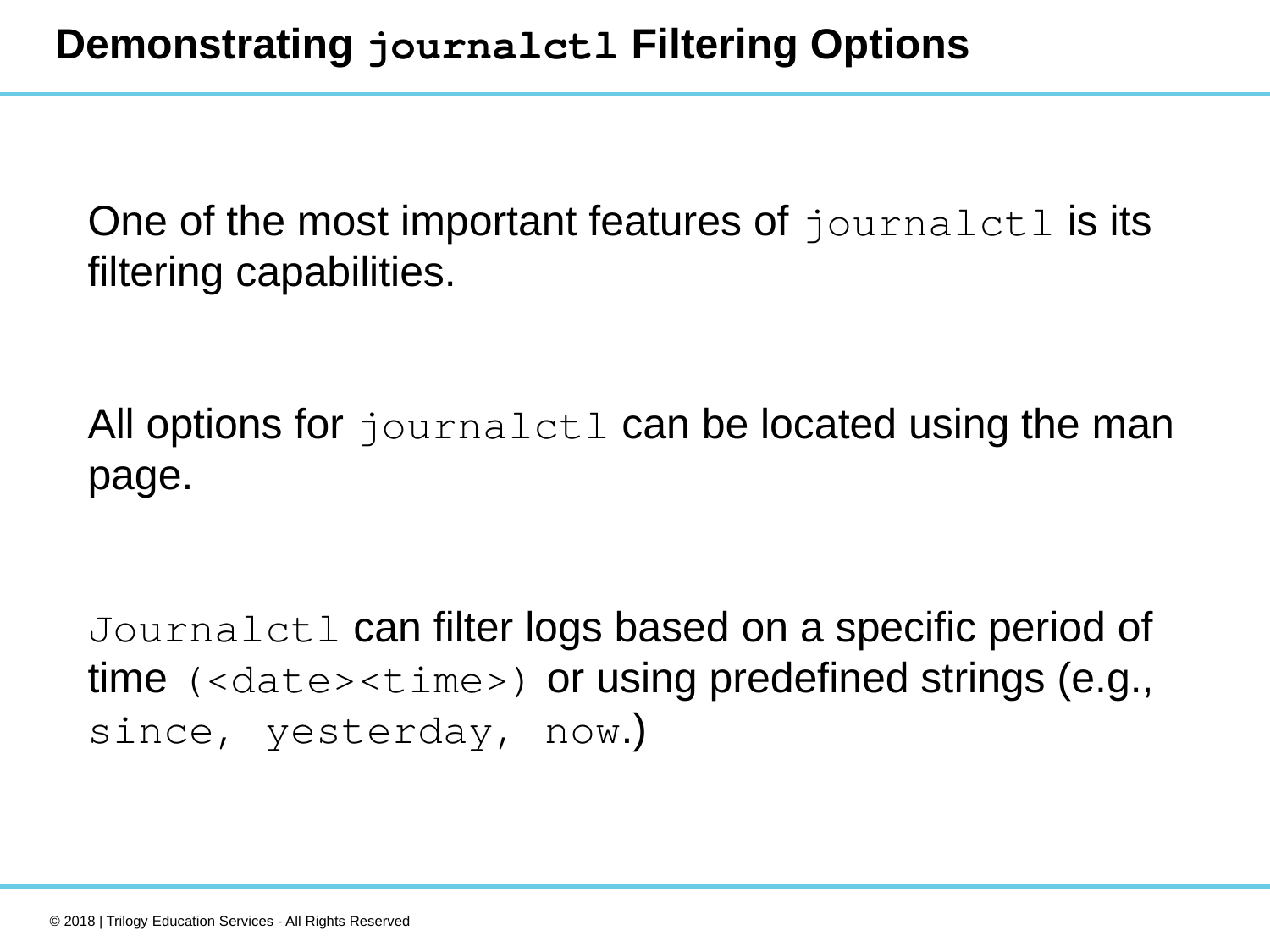

# Demonstrating journalctl Filtering Options
One of the most important features of journalctl is its filtering capabilities.

All options for journalctl can be located using the man page.

Journalctl can filter logs based on a specific period of time (<date><time>) or using predefined strings (e.g., since, yesterday, now.)